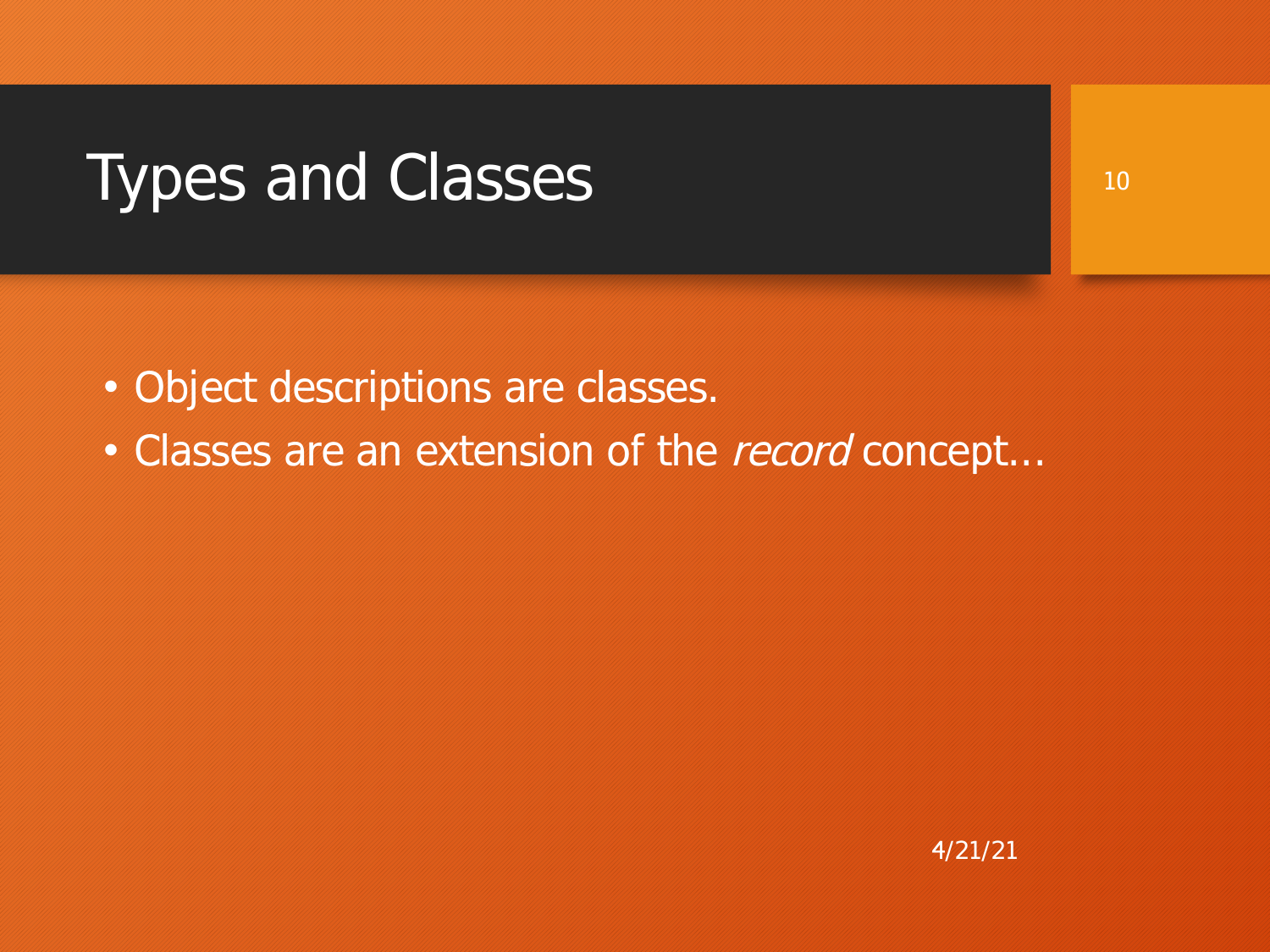

# Types and Classes
10
Object descriptions are classes.
Classes are an extension of the record concept...
4/21/21